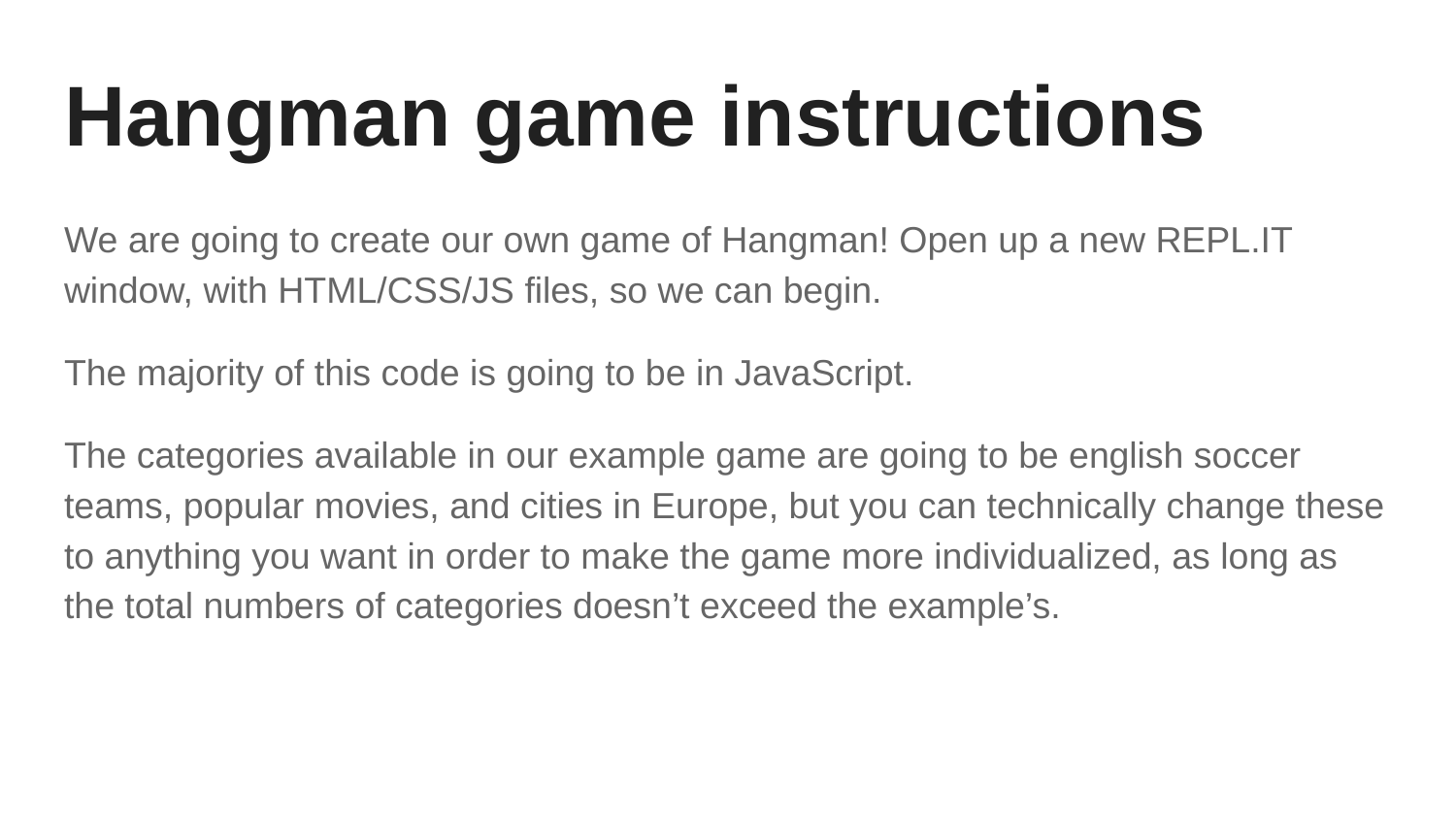

# Hangman game instructions
We are going to create our own game of Hangman! Open up a new REPL.IT window, with HTML/CSS/JS files, so we can begin.
The majority of this code is going to be in JavaScript.
The categories available in our example game are going to be english soccer teams, popular movies, and cities in Europe, but you can technically change these to anything you want in order to make the game more individualized, as long as the total numbers of categories doesn’t exceed the example’s.